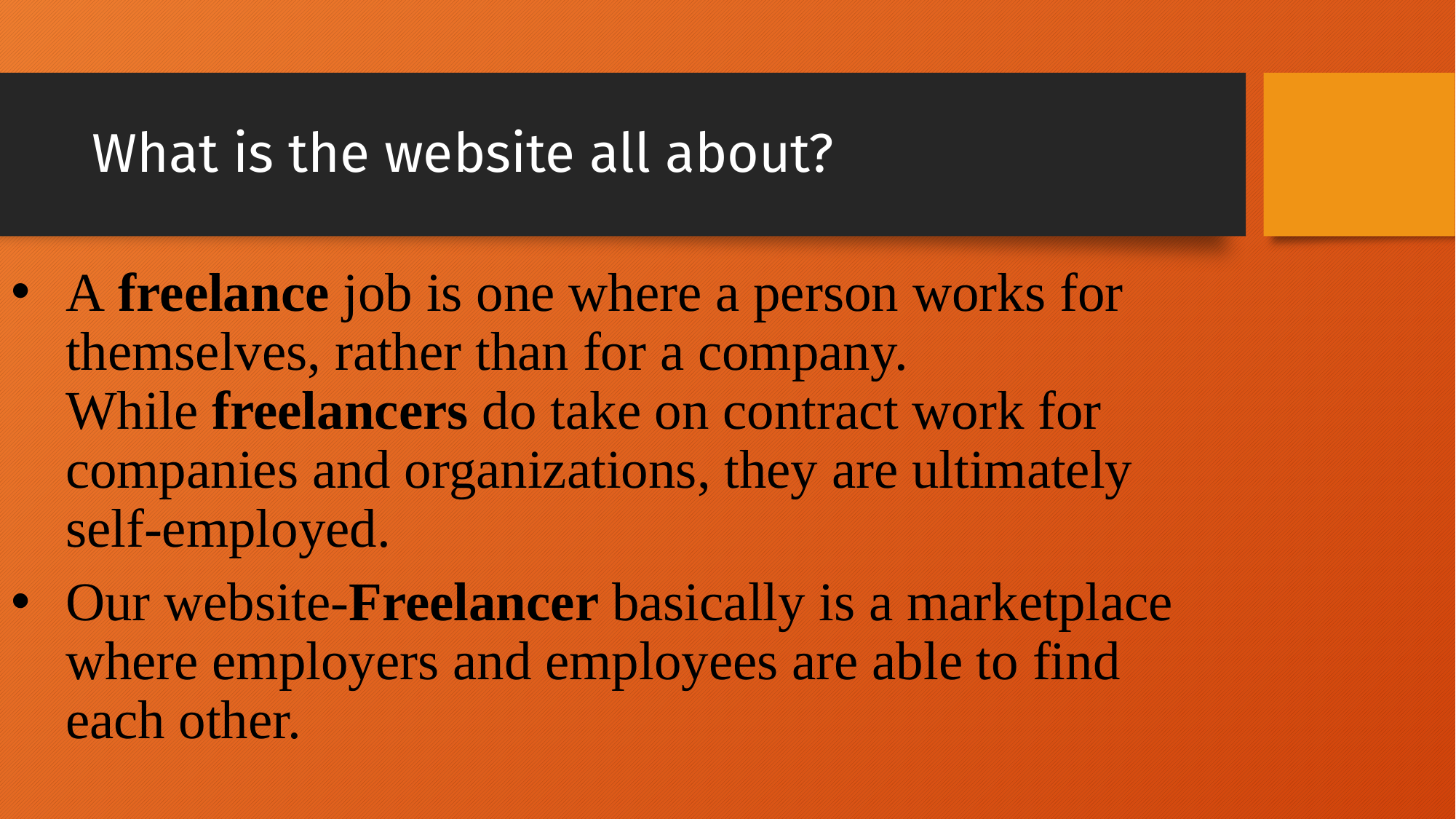

# What is the website all about?
A freelance job is one where a person works for themselves, rather than for a company. While freelancers do take on contract work for companies and organizations, they are ultimately self-employed.
Our website-Freelancer basically is a marketplace where employers and employees are able to find each other.